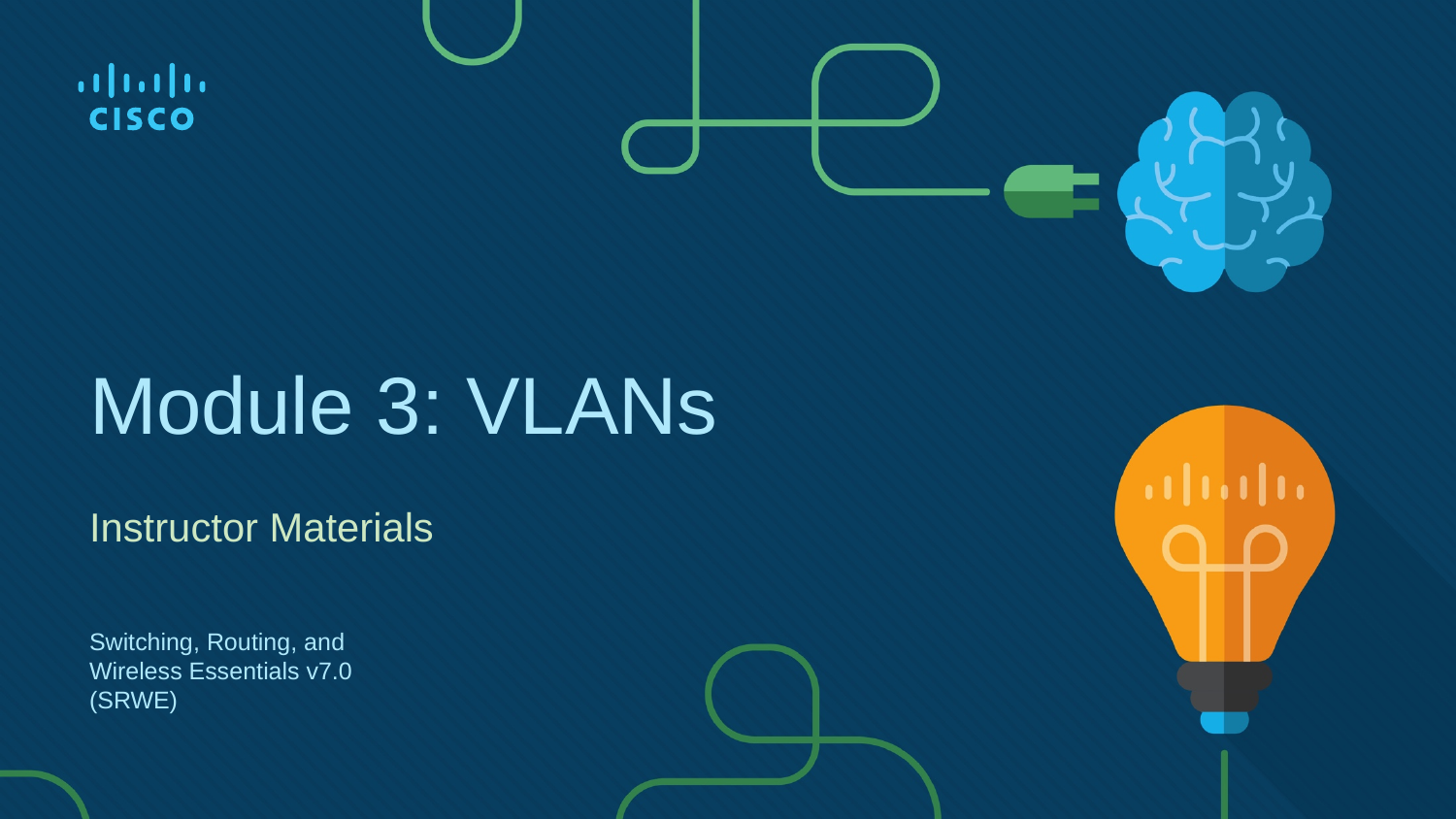

# Module 3: VLANs
Instructor Materials
Switching, Routing, and Wireless Essentials v7.0 (SRWE)